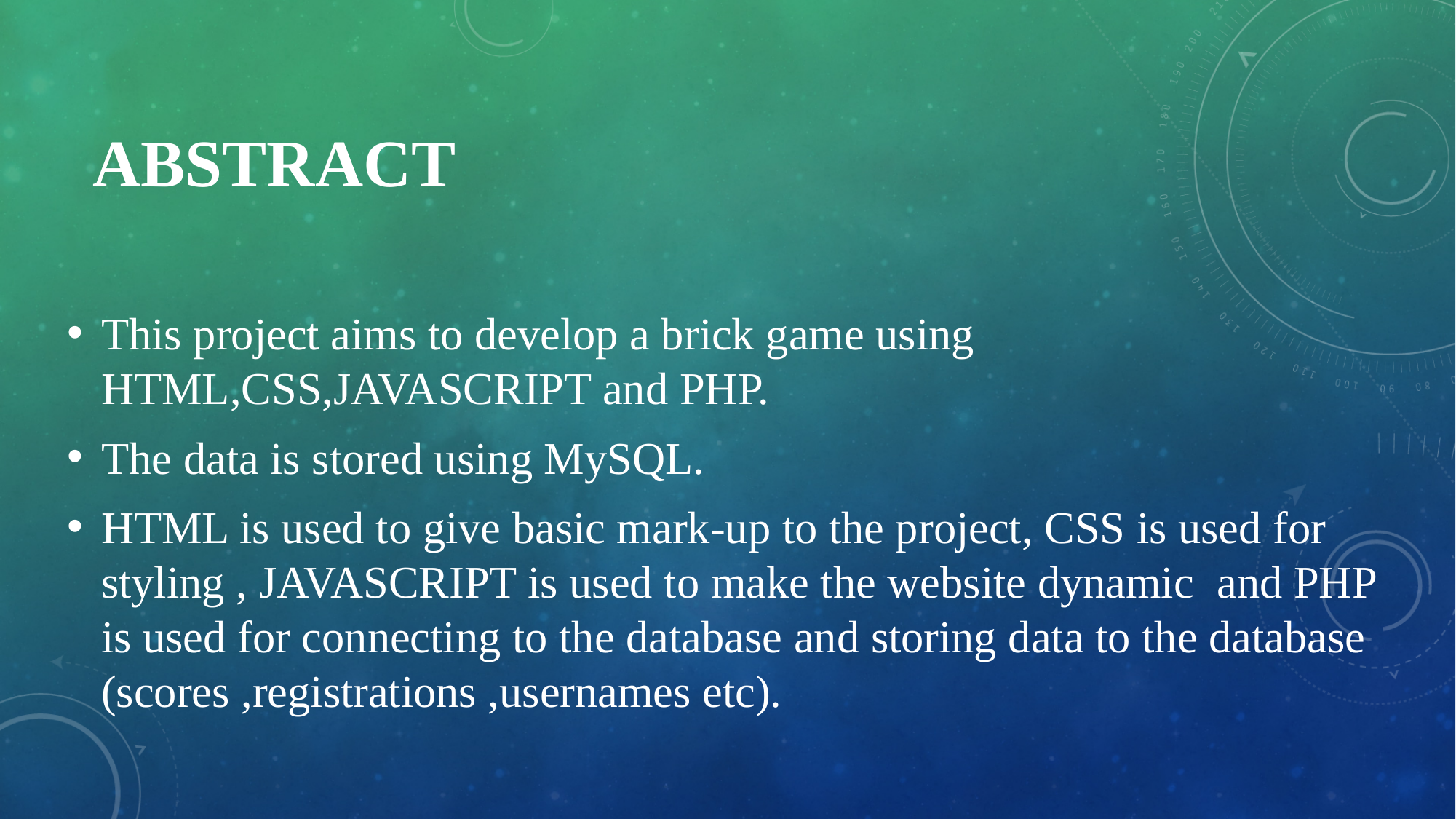

# abstract
This project aims to develop a brick game using  HTML,CSS,JAVASCRIPT and PHP.
The data is stored using MySQL.
HTML is used to give basic mark-up to the project, CSS is used for styling , JAVASCRIPT is used to make the website dynamic  and PHP is used for connecting to the database and storing data to the database (scores ,registrations ,usernames etc).